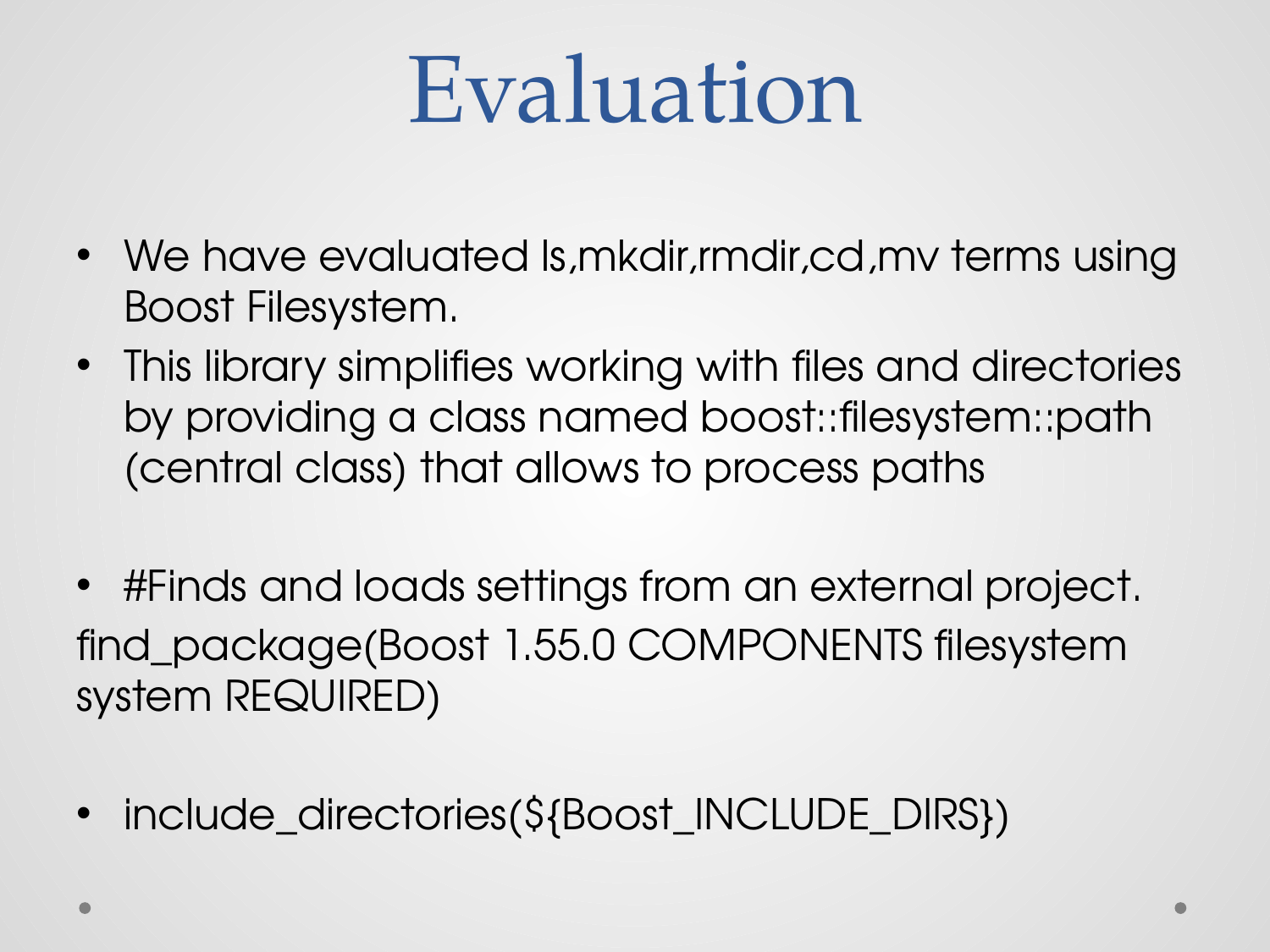

# Evaluation
We have evaluated ls,mkdir,rmdir,cd,mv terms using Boost Filesystem.
This library simplifies working with files and directories by providing a class named boost::filesystem::path (central class) that allows to process paths

#Finds and loads settings from an external project.
find_package(Boost 1.55.0 COMPONENTS filesystem system REQUIRED)

include_directories(${Boost_INCLUDE_DIRS})